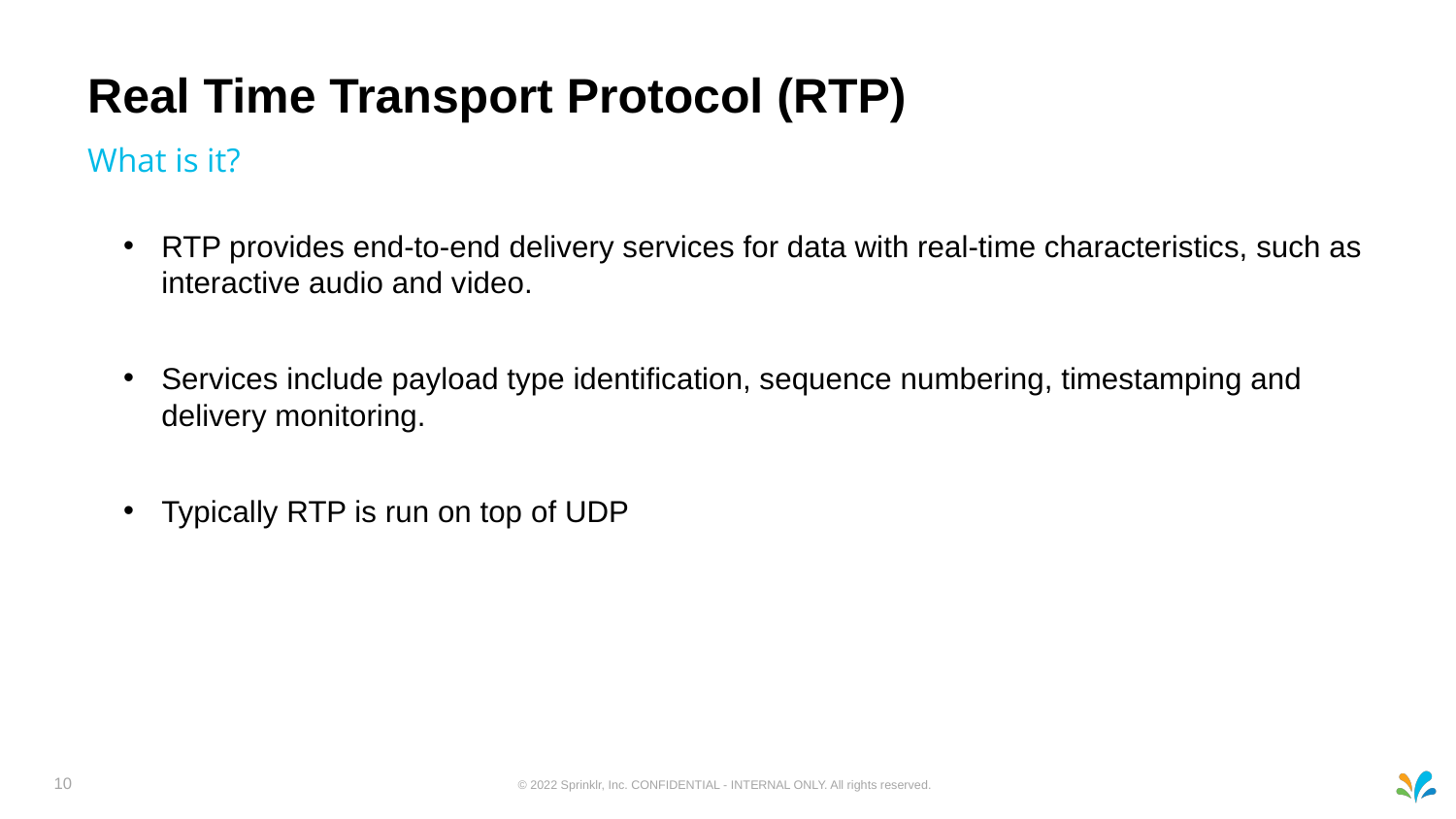

# Real Time Transport Protocol (RTP)
What is it?
RTP provides end-to-end delivery services for data with real-time characteristics, such as interactive audio and video.

Services include payload type identification, sequence numbering, timestamping and delivery monitoring.

Typically RTP is run on top of UDP
© 2022 Sprinklr, Inc. CONFIDENTIAL - INTERNAL ONLY. All rights reserved.